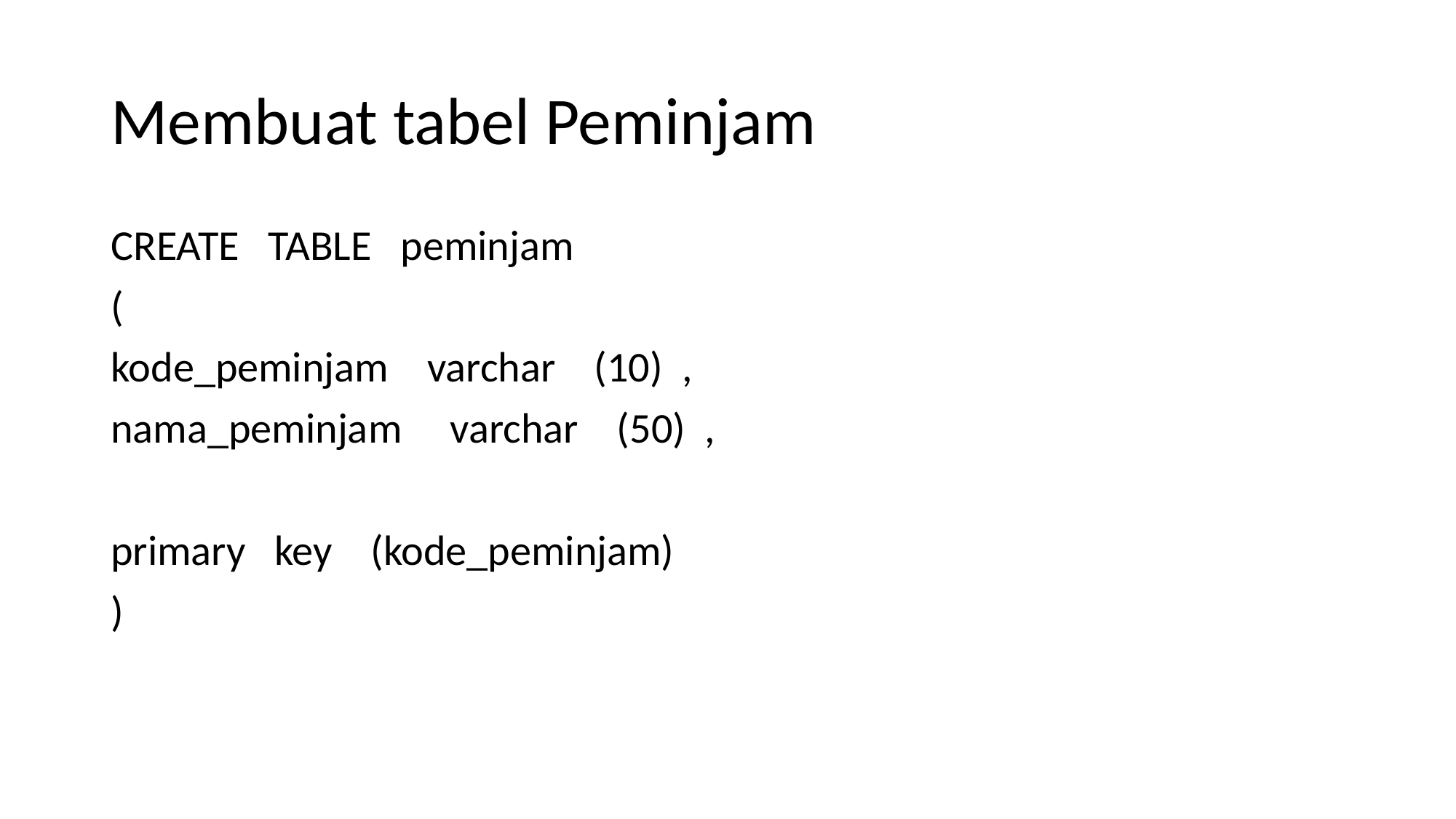

# Membuat tabel Peminjam
CREATE   TABLE   peminjam
(
kode_peminjam    varchar    (10)  ,
nama_peminjam     varchar    (50)  ,

primary   key    (kode_peminjam)
)